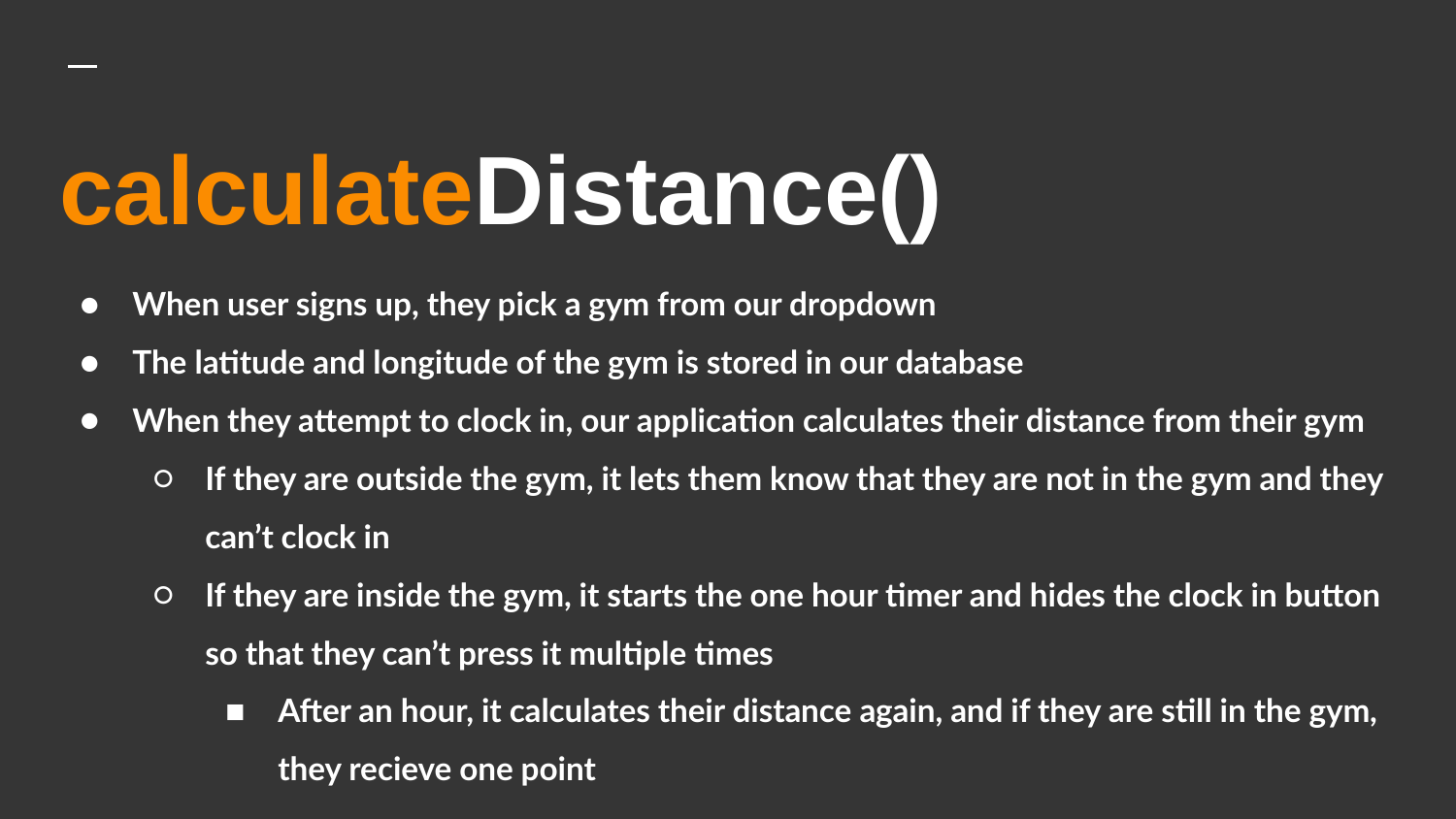

# calculateDistance()
When user signs up, they pick a gym from our dropdown
The latitude and longitude of the gym is stored in our database
When they attempt to clock in, our application calculates their distance from their gym
If they are outside the gym, it lets them know that they are not in the gym and they can’t clock in
If they are inside the gym, it starts the one hour timer and hides the clock in button so that they can’t press it multiple times
After an hour, it calculates their distance again, and if they are still in the gym, they recieve one point